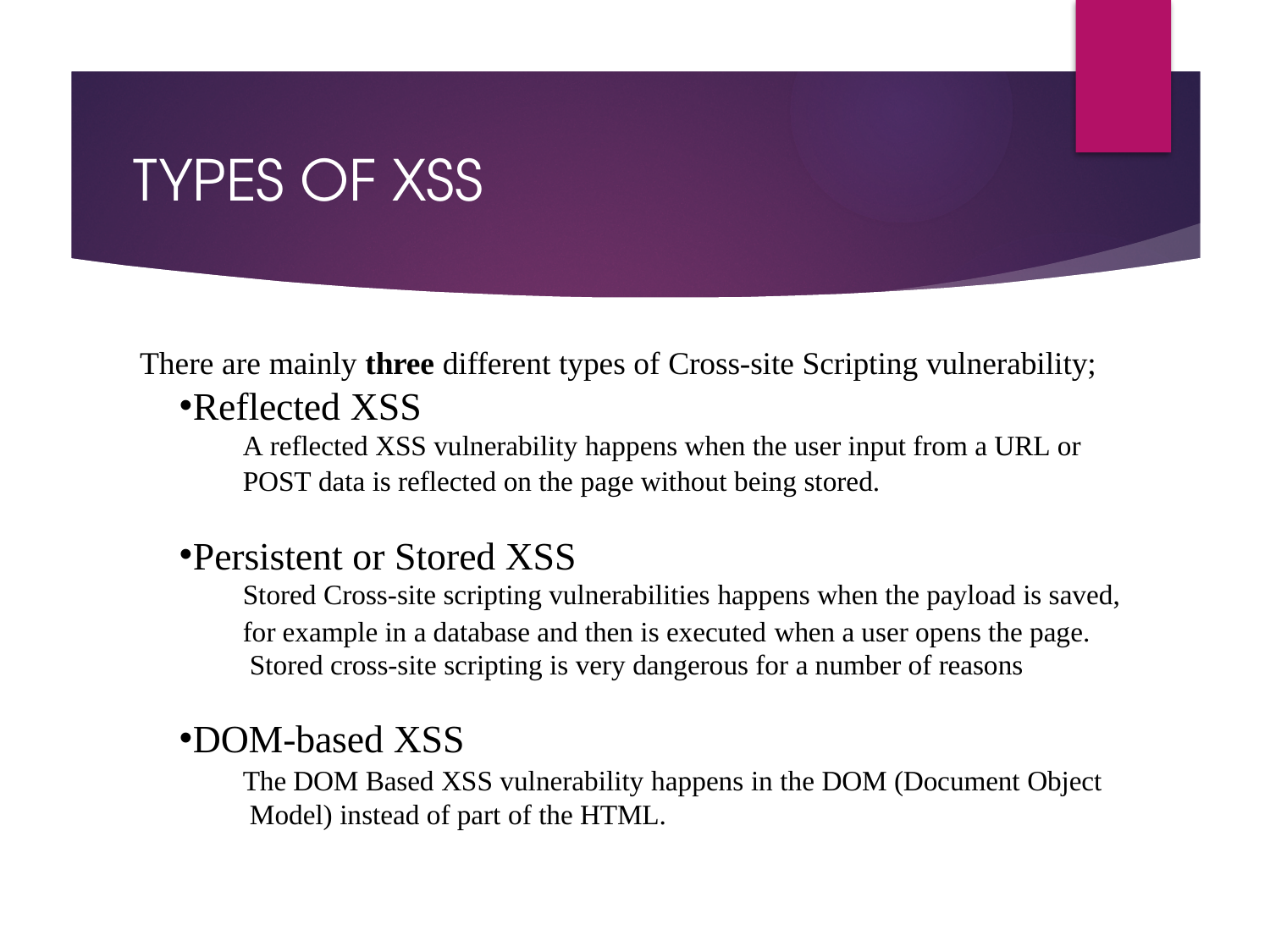

# TYPES OF XSS
There are mainly three different types of Cross-site Scripting vulnerability;
Reflected XSS
A reflected XSS vulnerability happens when the user input from a URL or
POST data is reflected on the page without being stored.

Persistent or Stored XSS
Stored Cross-site scripting vulnerabilities happens when the payload is saved,
for example in a database and then is executed when a user opens the page.  Stored cross-site scripting is very dangerous for a number of reasons

DOM-based XSS
The DOM Based XSS vulnerability happens in the DOM (Document Object  Model) instead of part of the HTML.